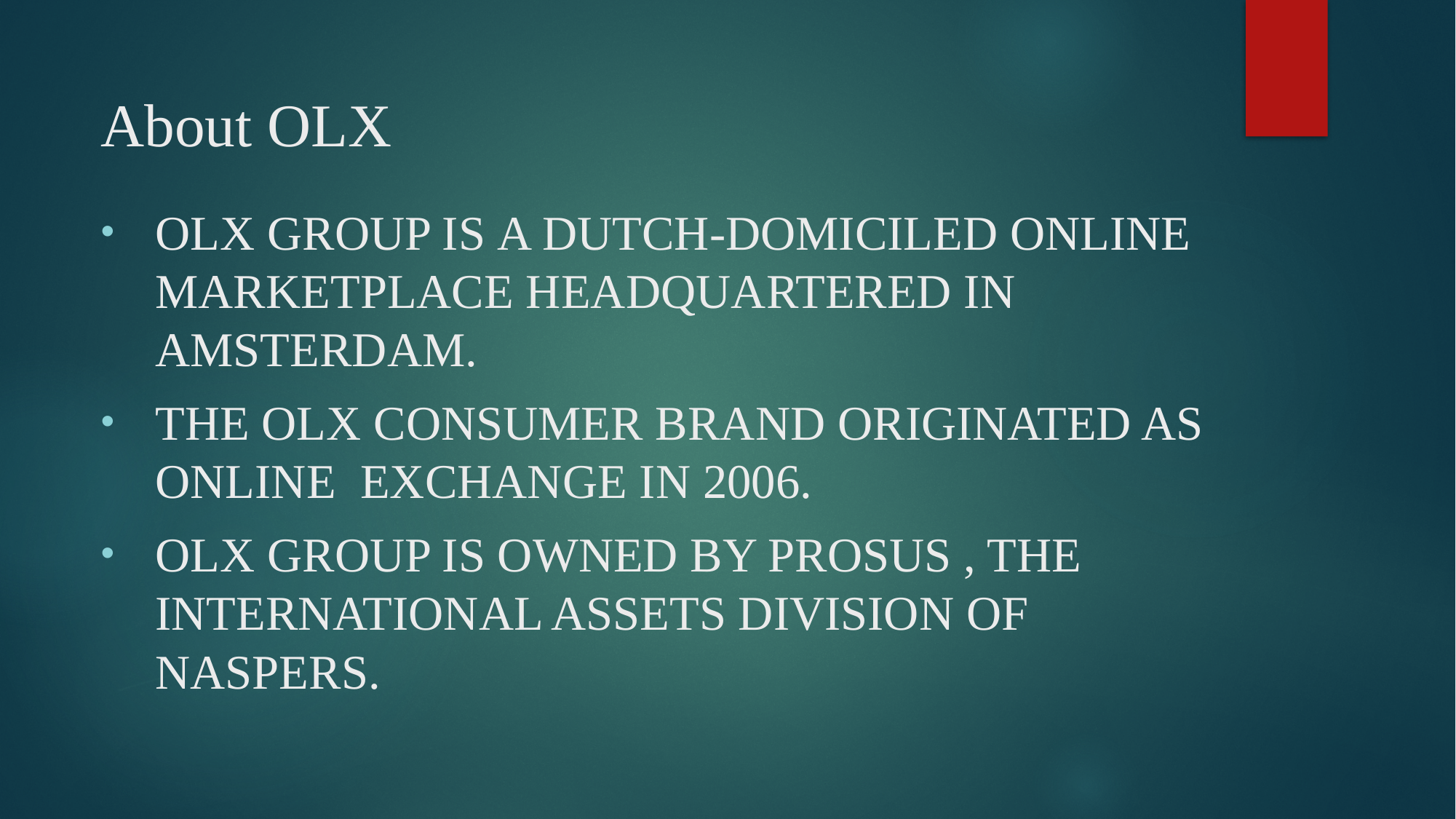

# About OLX
OLX Group is a Dutch-domiciled online marketplace headquartered in Amsterdam.
The OLX consumer brand originated as OnLine  eXchange in 2006.
OLX Group is owned by Prosus , the international assets division of Naspers.